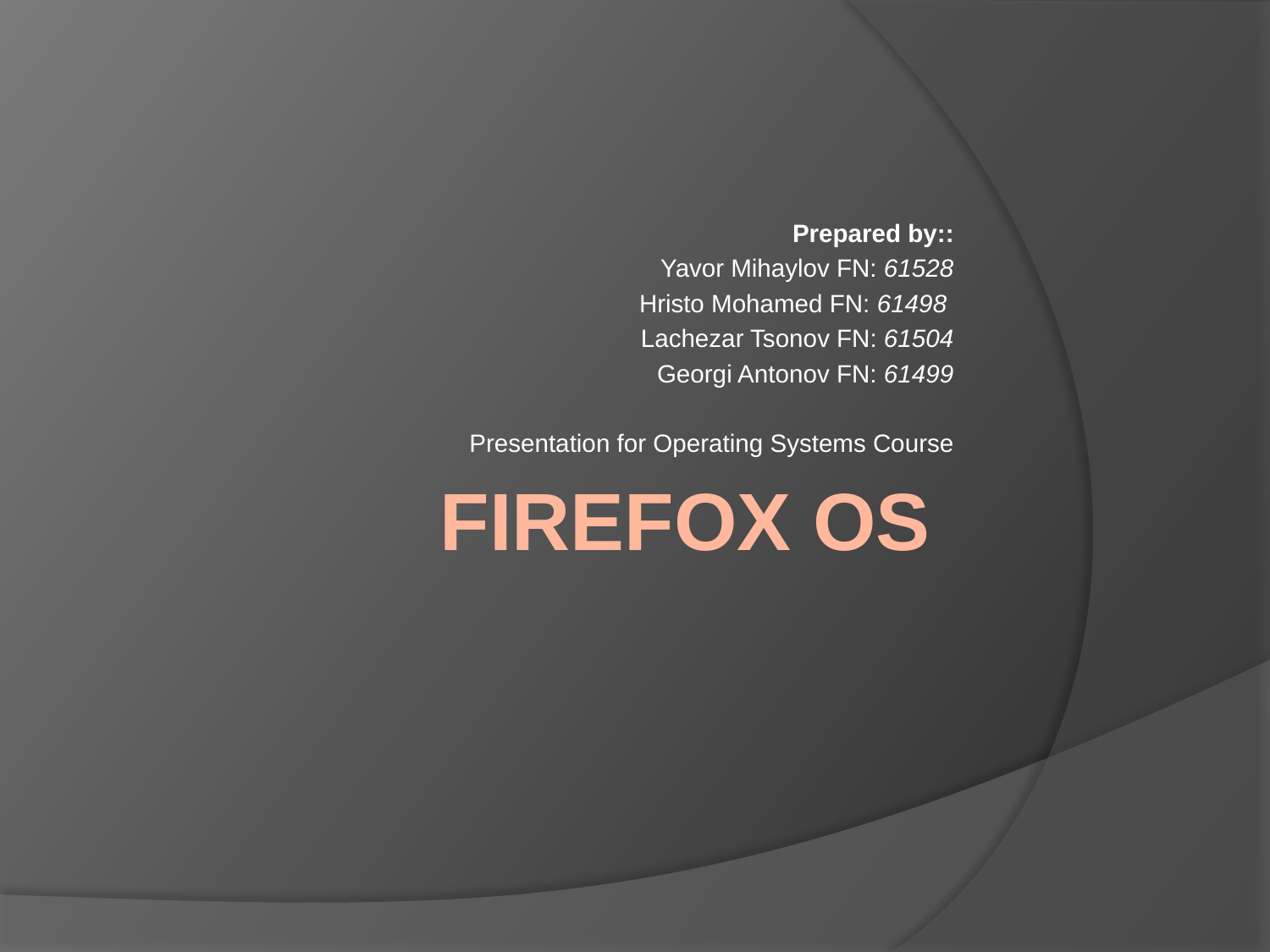

Prepared by::
Yavor Mihaylov FN: 61528
Hristo Mohamed FN: 61498
Lachezar Tsonov FN: 61504
Georgi Antonov FN: 61499

Presentation for Operating Systems Course
# Firefox OS